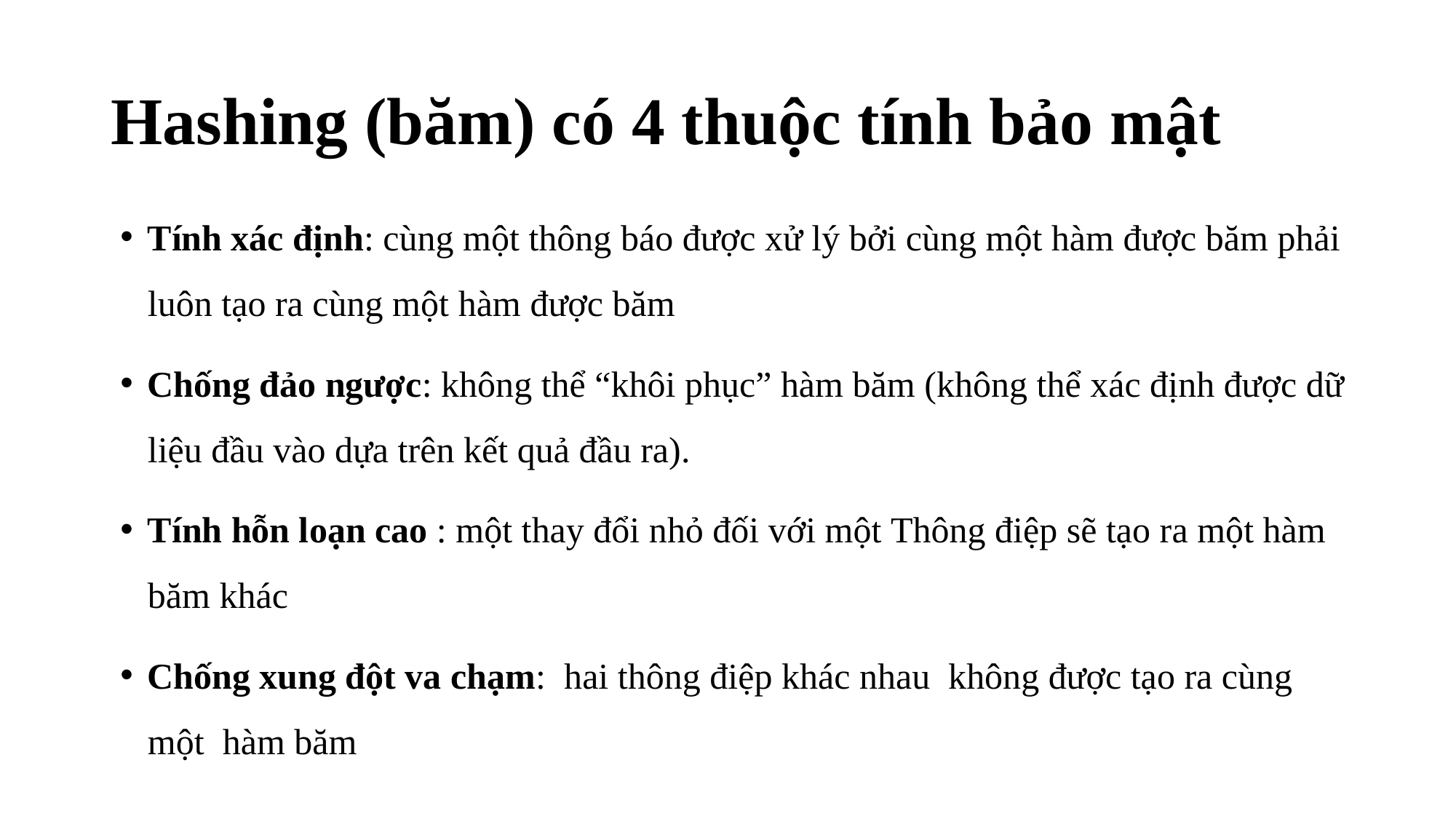

# Hashing (băm) có 4 thuộc tính bảo mật
Tính xác định: cùng một thông báo được xử lý bởi cùng một hàm được băm phải luôn tạo ra cùng một hàm được băm
Chống đảo ngược: không thể “khôi phục” hàm băm (không thể xác định được dữ liệu đầu vào dựa trên kết quả đầu ra).
Tính hỗn loạn cao : một thay đổi nhỏ đối với một Thông điệp sẽ tạo ra một hàm băm khác
Chống xung đột va chạm:  hai thông điệp khác nhau  không được tạo ra cùng một  hàm băm